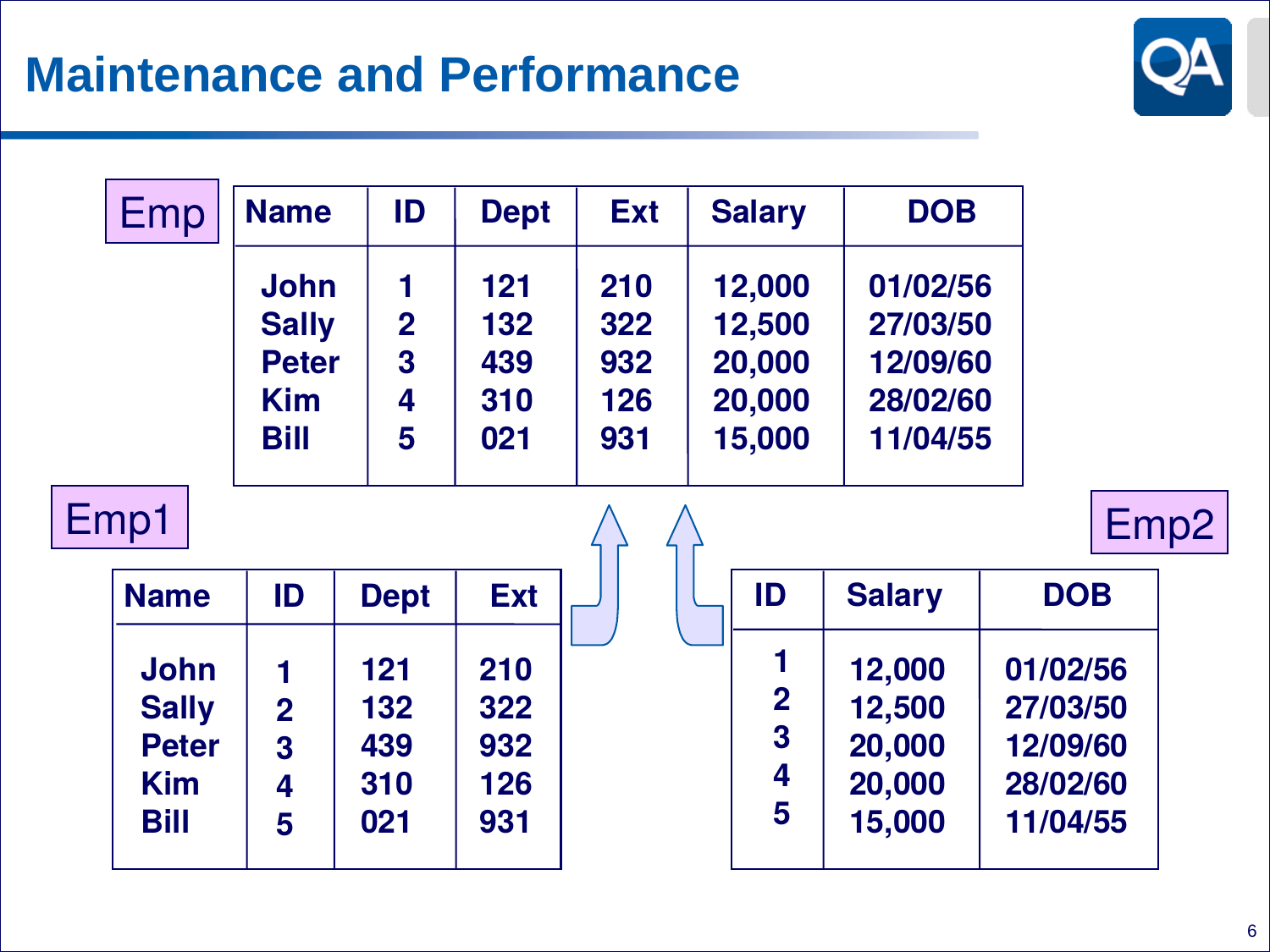

# Maintenance and Performance

Emp
Ext
Salary
DOB
Name
ID
Dept

12,000
12,500
20,000
20,000
15,000
01/02/56
27/03/50
12/09/60
28/02/60
11/04/55
John
Sally
Peter
Kim
Bill
1
2
3
4
5
121
132
439
310
021
210
322
932
126
931
Emp1
Emp2

ID
Salary
DOB
Name
ID
Dept
Ext

1
2
3
4
5
12,000
12,500
20,000
20,000
15,000
01/02/56
27/03/50
12/09/60
28/02/60
11/04/55
John
Sally
Peter
Kim
Bill
121
132
439
310
021
210
322
932
126
931
1
2
3
4
5